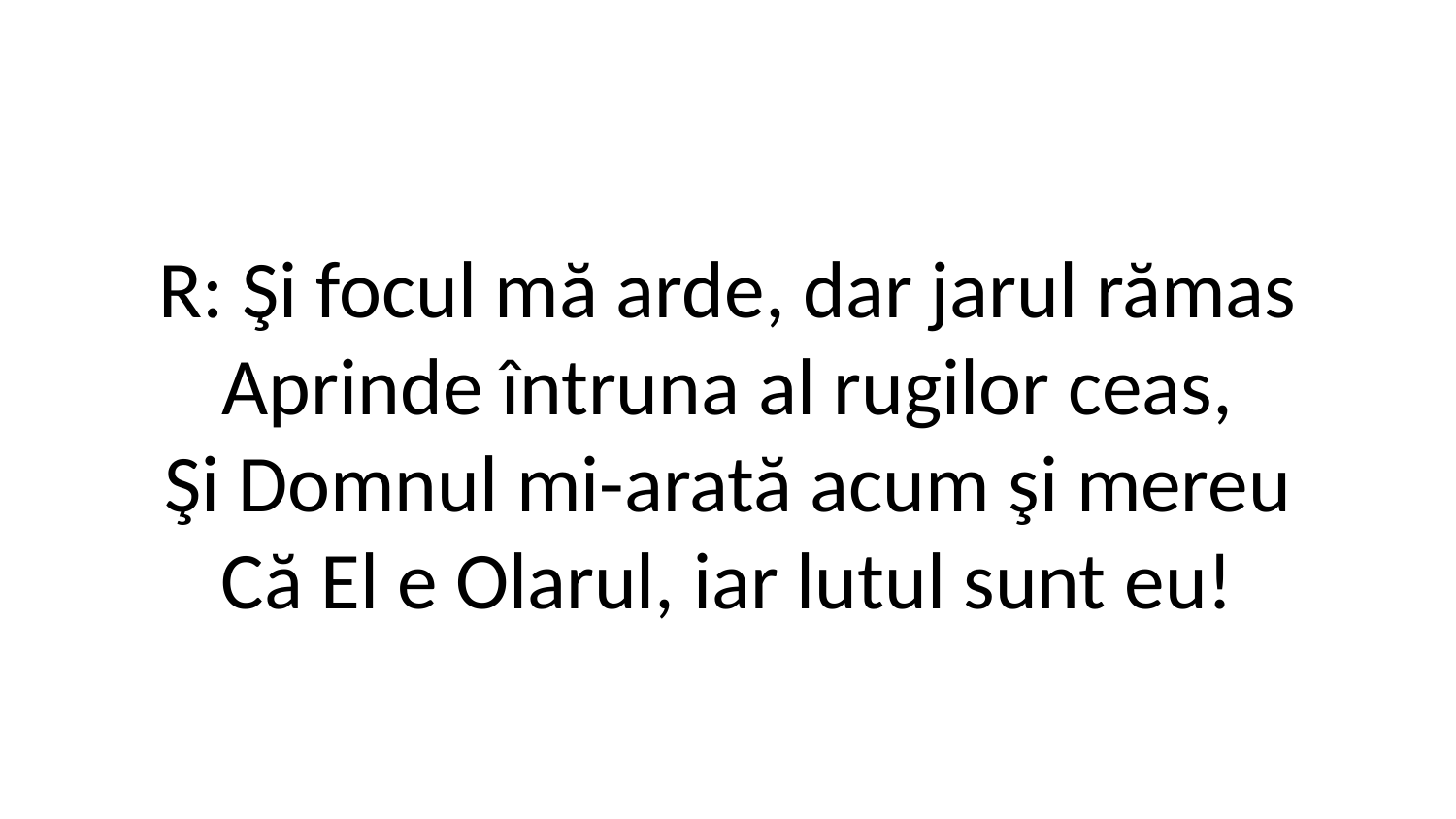

R: Şi focul mă arde, dar jarul rămas
Aprinde întruna al rugilor ceas,
Şi Domnul mi­-arată acum şi mereu
Că El e Olarul, iar lutul sunt eu!